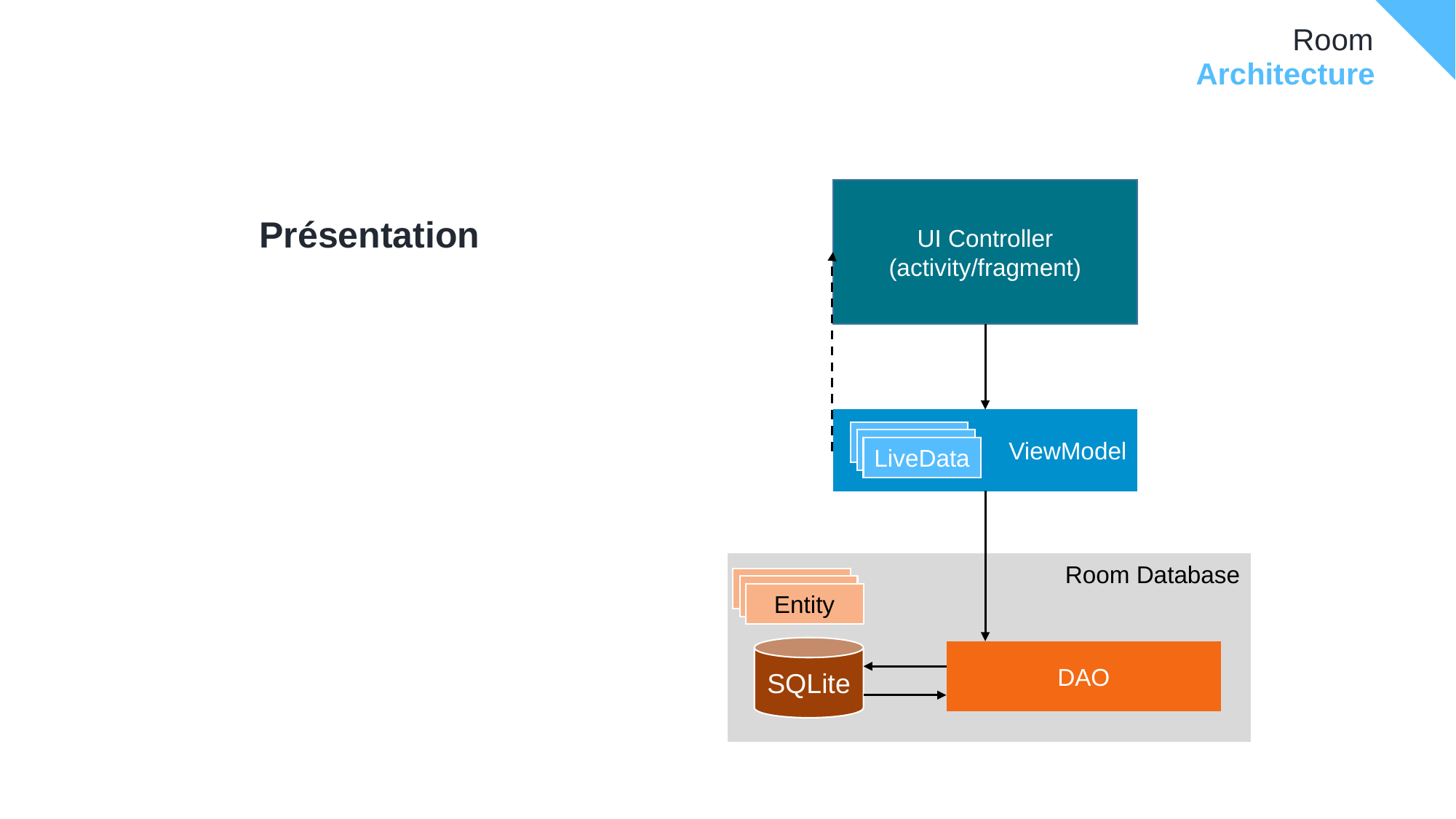

# Room
Architecture
UI Controller
(activity/fragment)
ViewModel
LiveData
LiveData
LiveData
Room Database
LiveData
LiveData
Entity
SQLite
DAO
Présentation